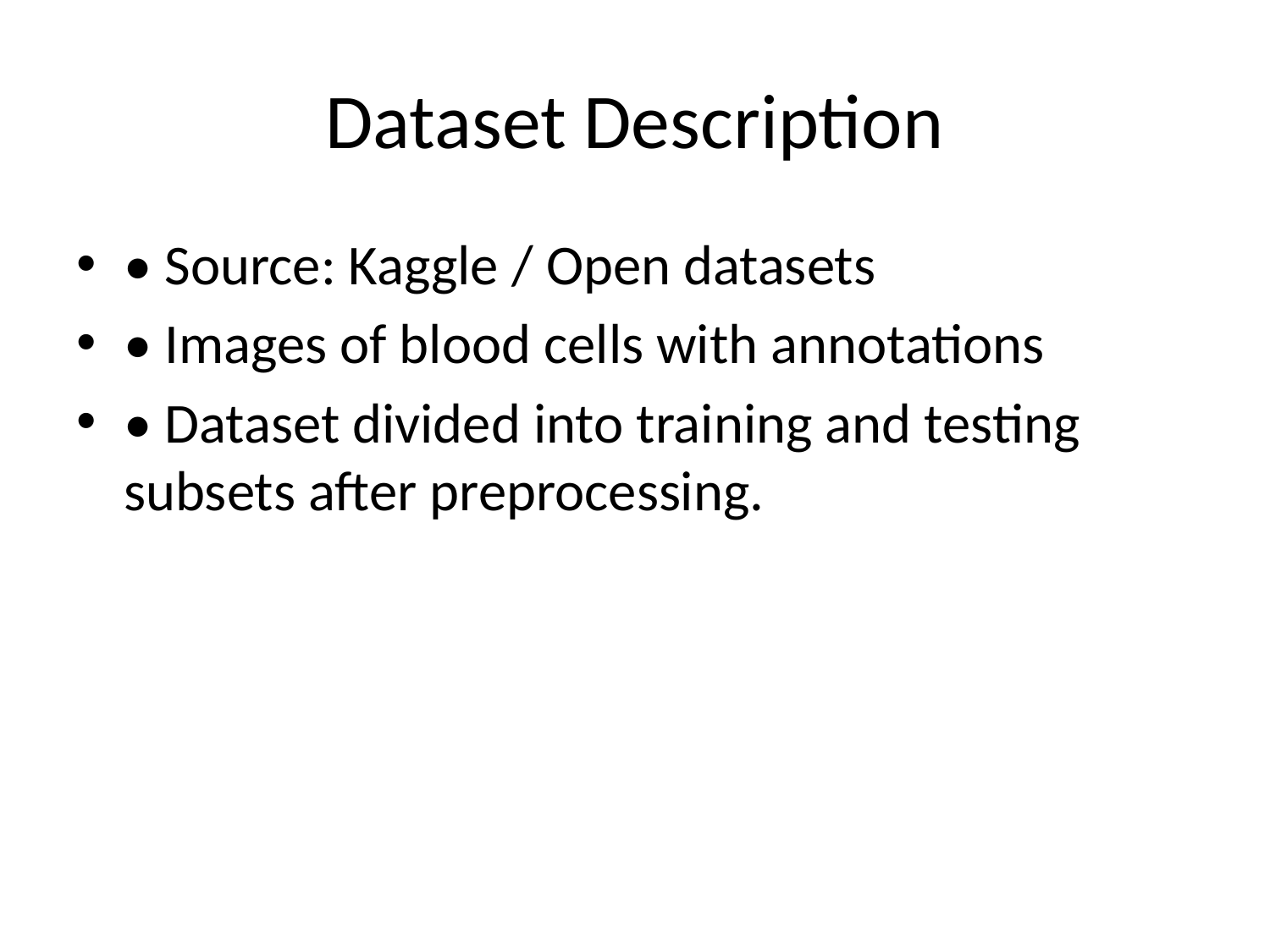

# Dataset Description
• Source: Kaggle / Open datasets
• Images of blood cells with annotations
• Dataset divided into training and testing subsets after preprocessing.